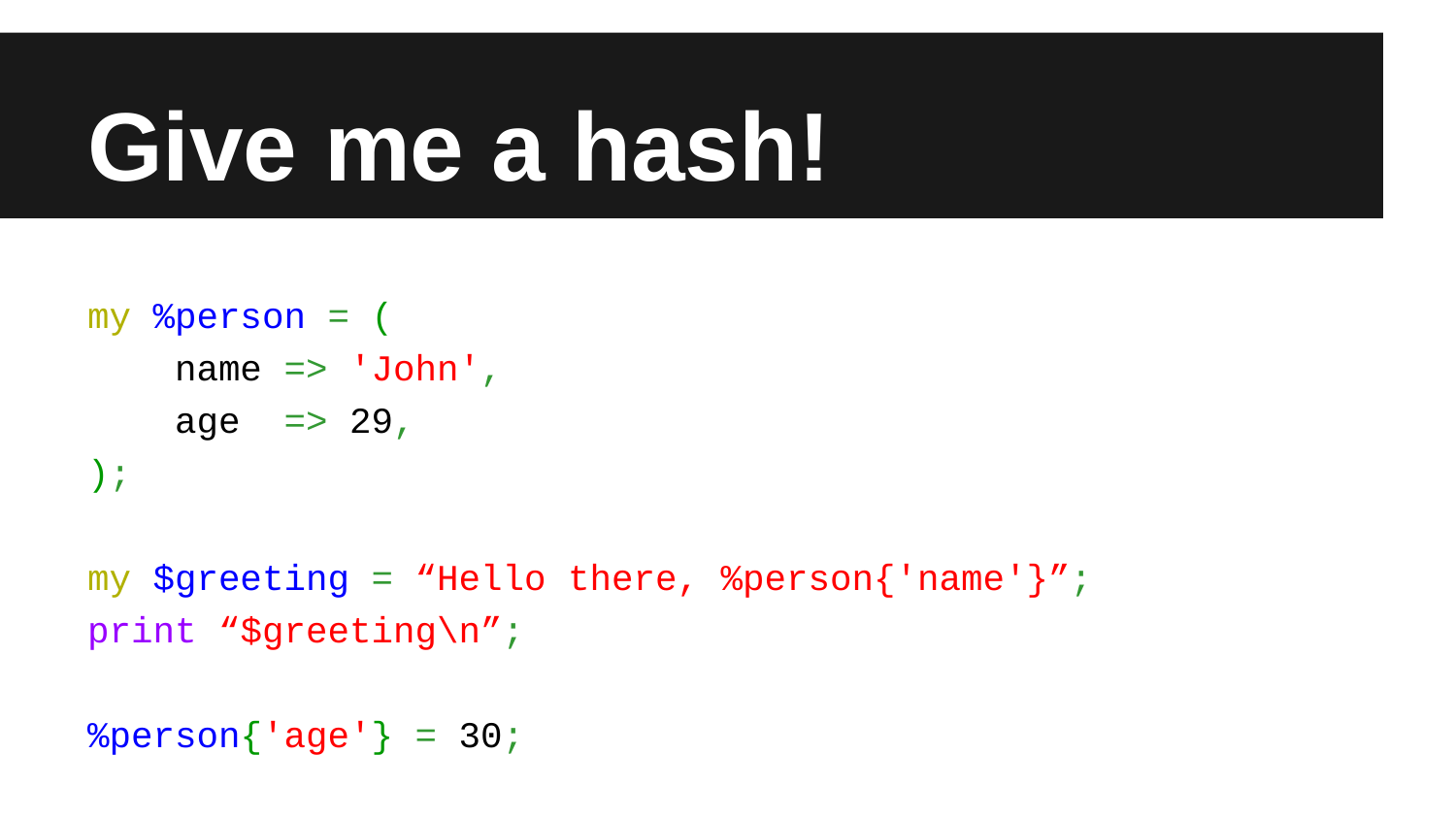

# Give me a hash!

my %person = (
    name => 'John',
    age  => 29,
);

my $greeting = “Hello there, %person{'name'}”;
print “$greeting\n”;

%person{'age'} = 30;